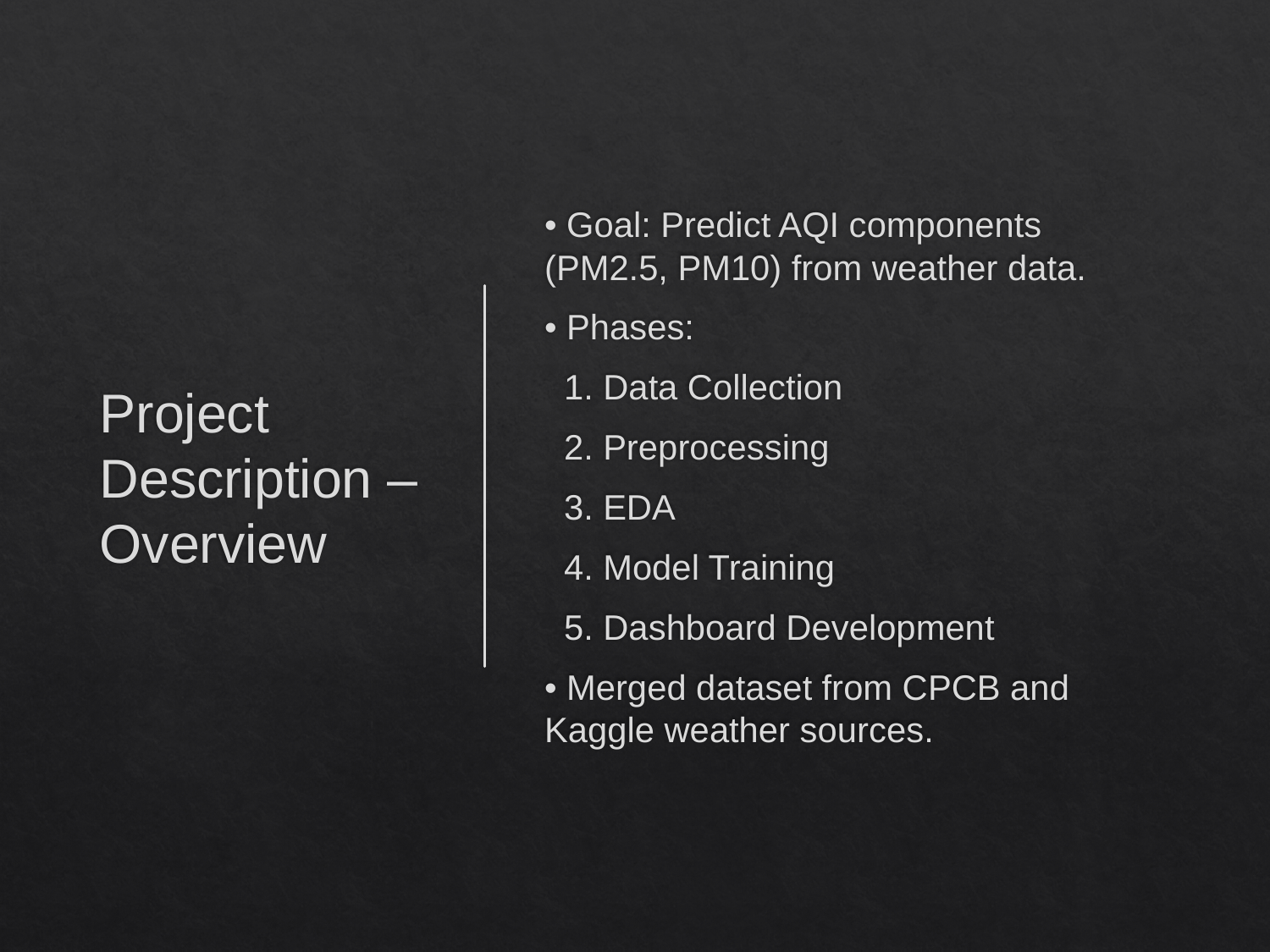

# Project Description – Overview
• Goal: Predict AQI components (PM2.5, PM10) from weather data.
• Phases:
  1. Data Collection
  2. Preprocessing
  3. EDA
  4. Model Training
  5. Dashboard Development
• Merged dataset from CPCB and Kaggle weather sources.